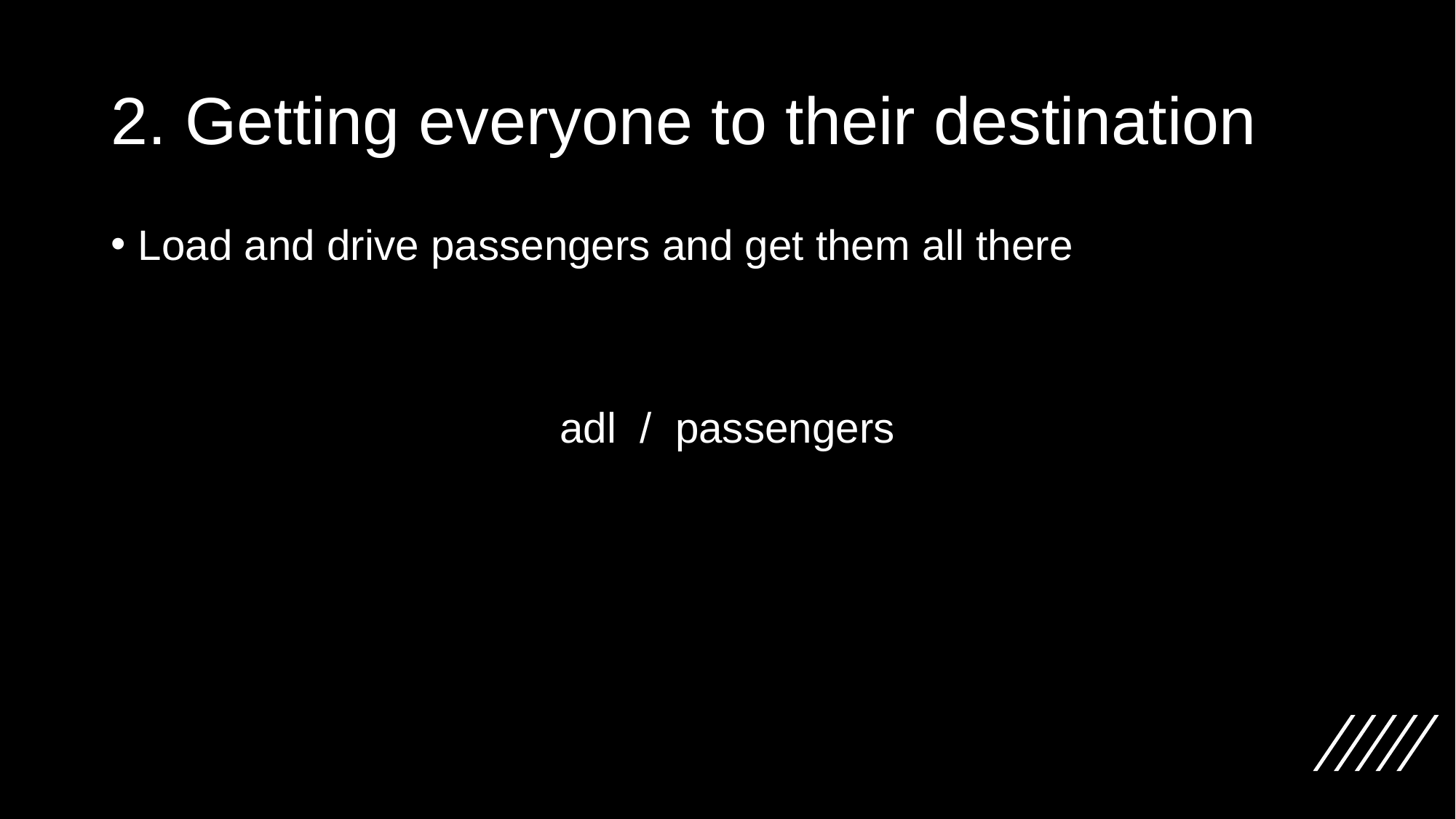

# 2. Getting everyone to their destination
Load and drive passengers and get them all there

adl  /  passengers